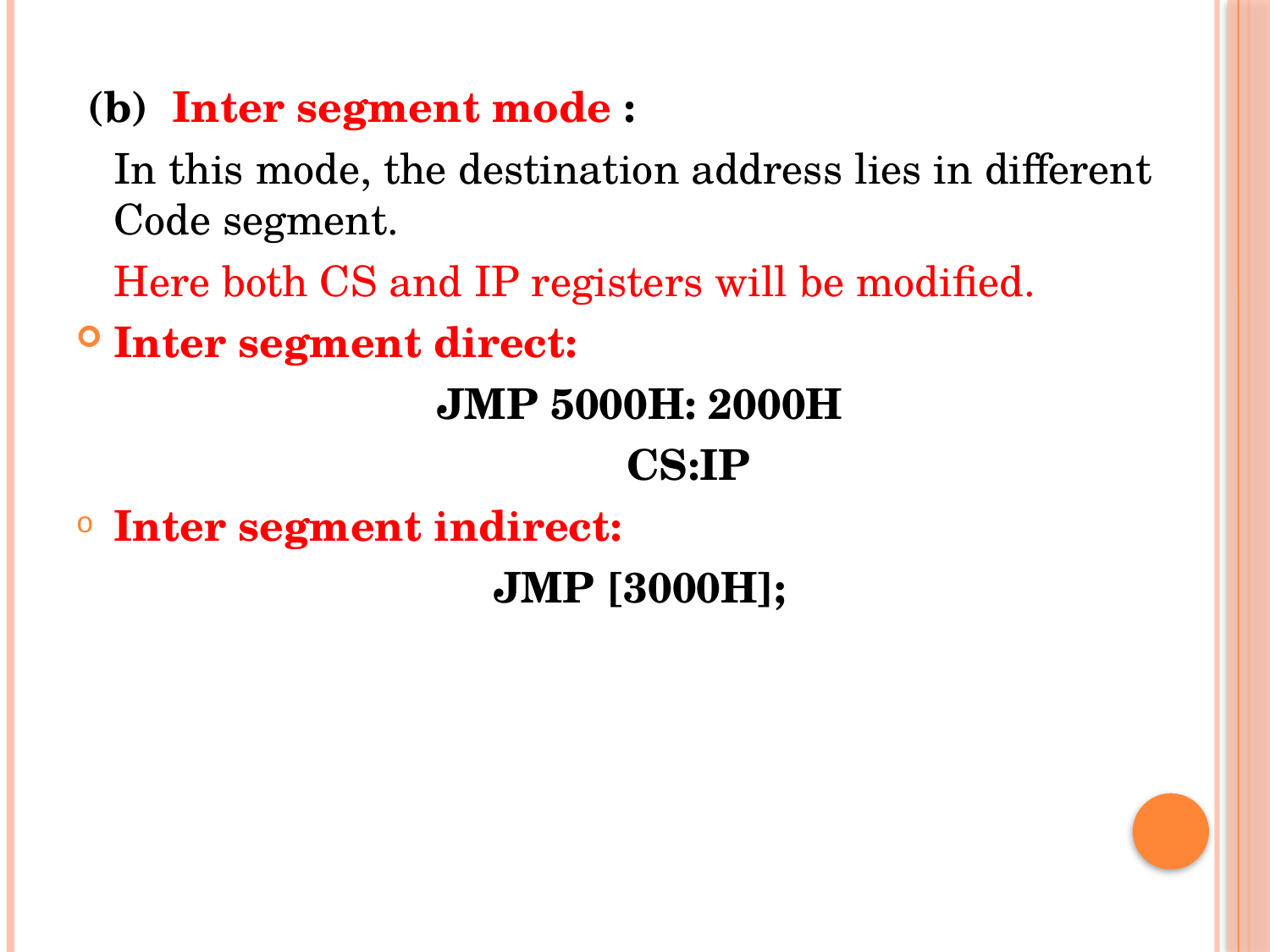

(b)  Inter segment mode :
	In this mode, the destination address lies in different Code segment.
	Here both CS and IP registers will be modified.
Inter segment direct:
JMP 5000H: 2000H
        CS:IP
Inter segment indirect:
JMP [3000H];